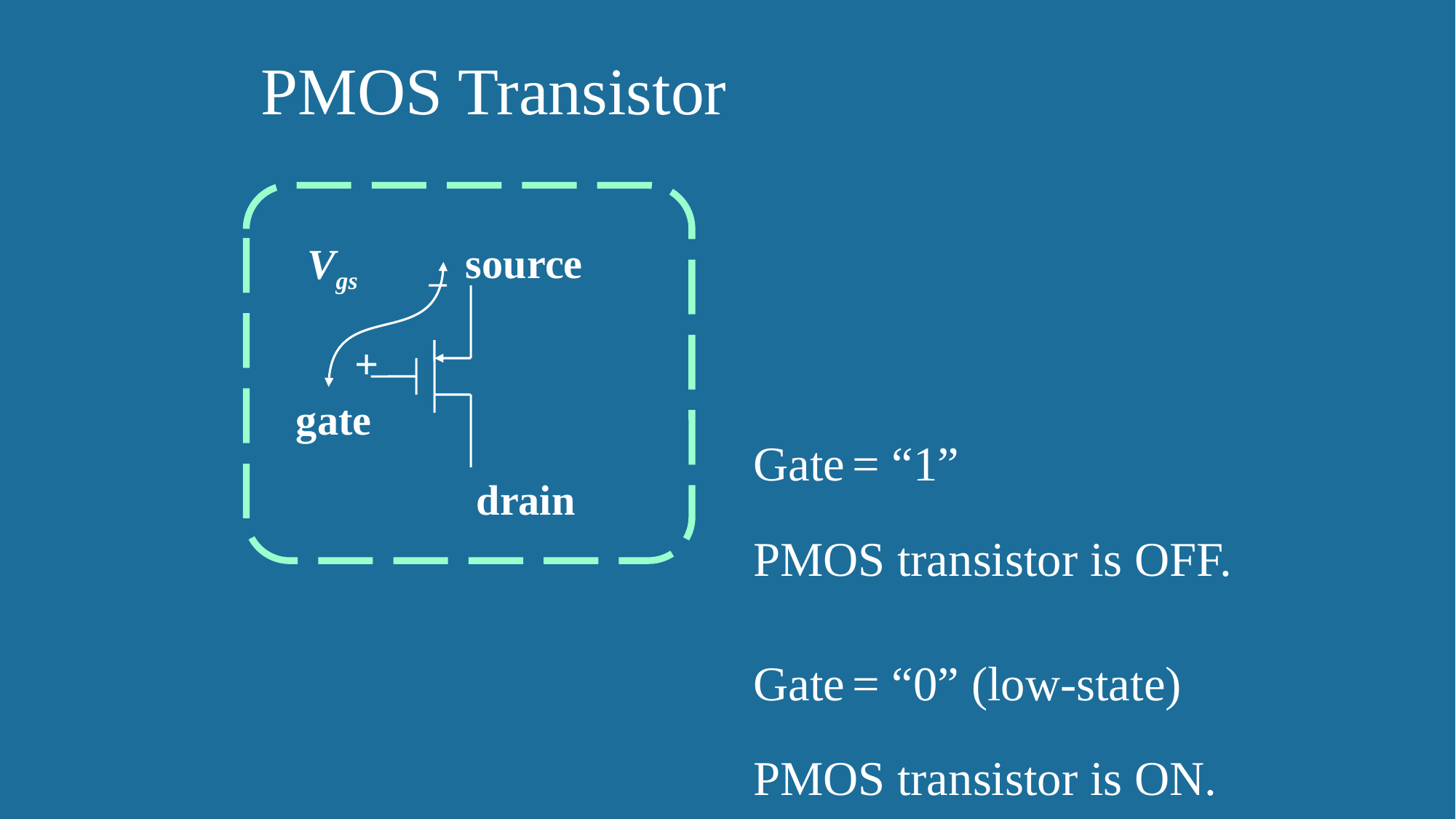

PMOS Transistor

 source
Vgs

+

 gate

 drain
Gate = “1”
PMOS transistor is OFF.

Gate = “0” (low-state)
PMOS transistor is ON.